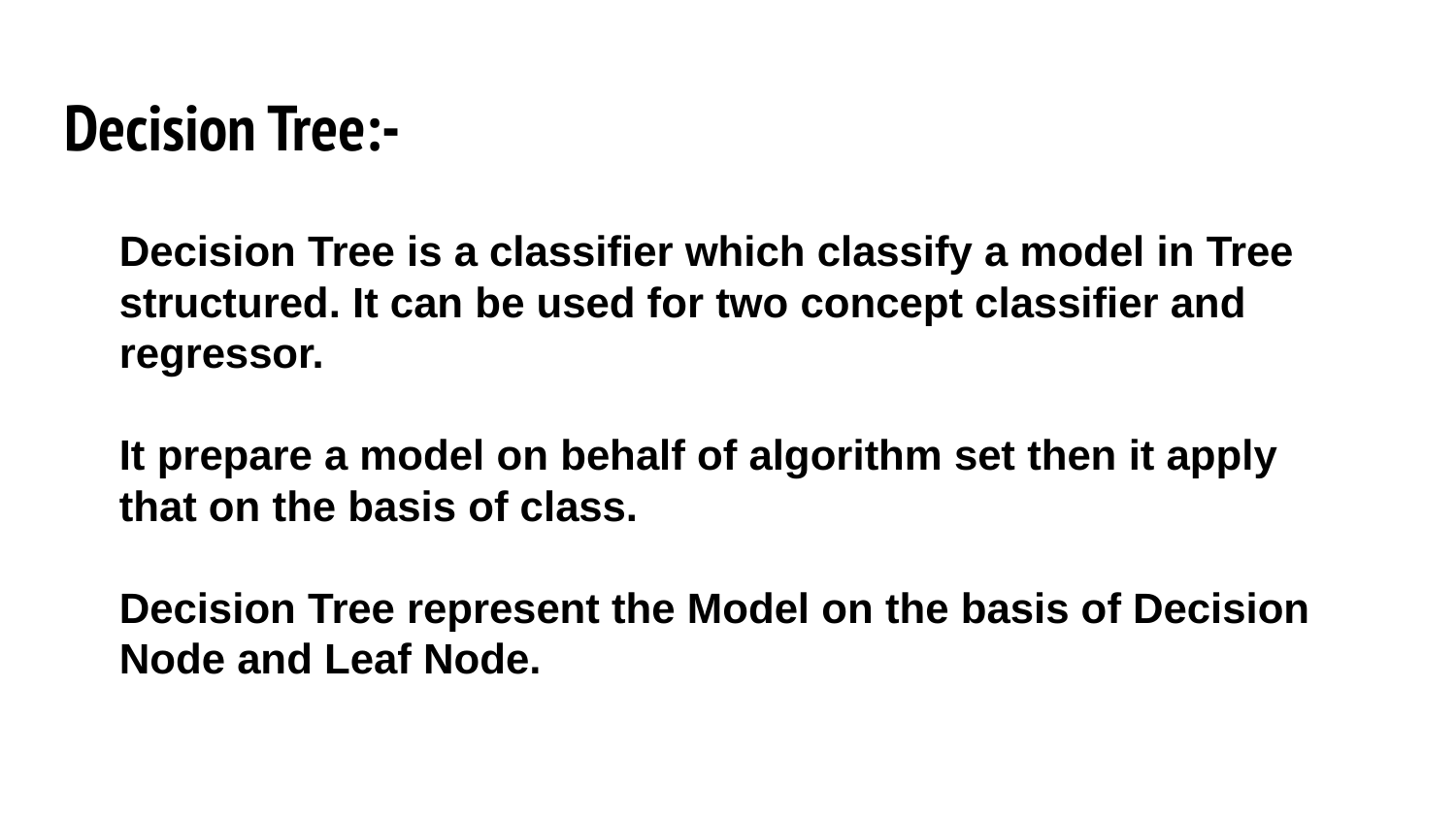

# Decision Tree:-
Decision Tree is a classifier which classify a model in Tree structured. It can be used for two concept classifier and regressor.

It prepare a model on behalf of algorithm set then it apply that on the basis of class.

Decision Tree represent the Model on the basis of Decision Node and Leaf Node.